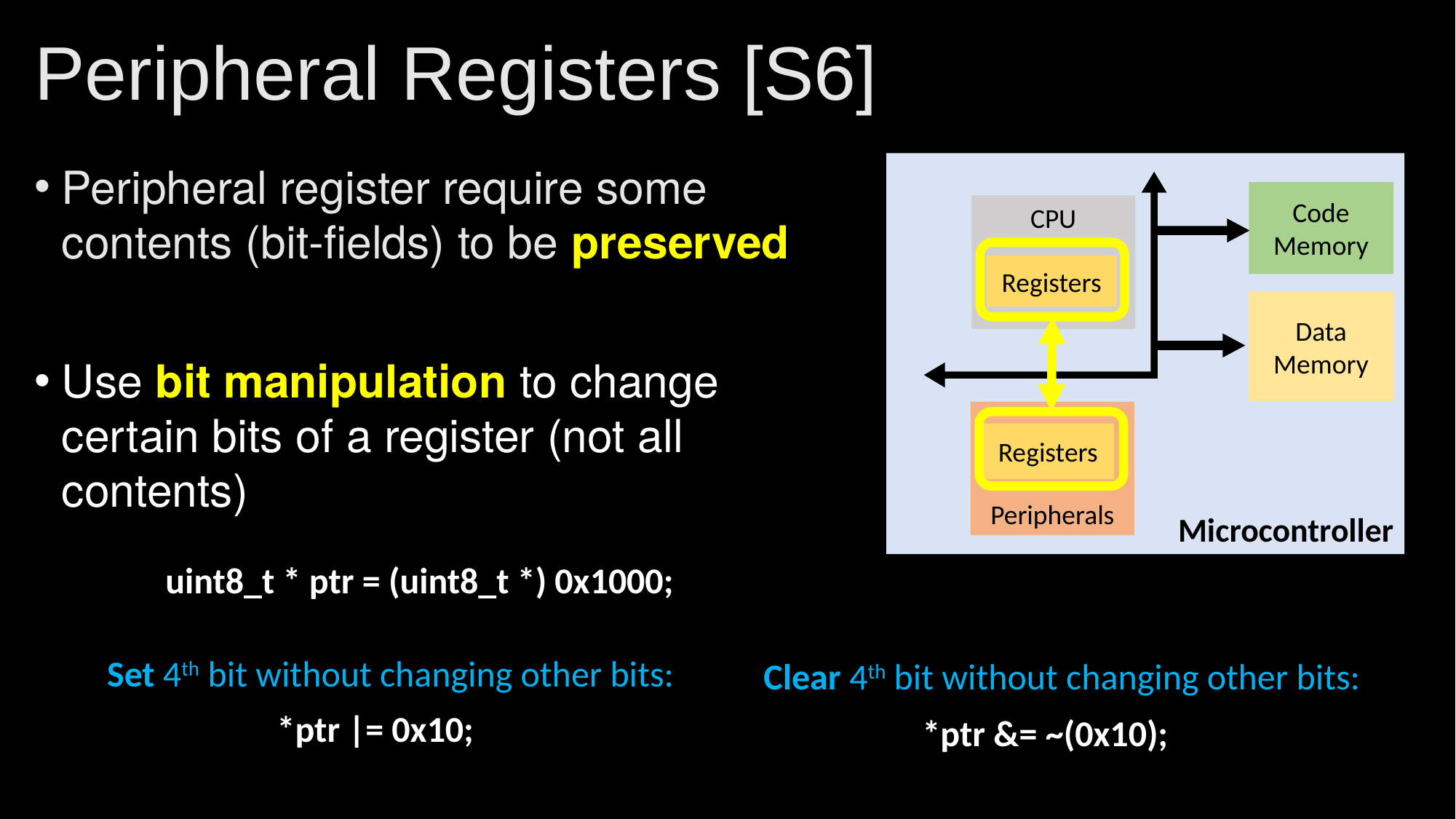

# Peripheral Registers [S6]
Peripheral register require some contents (bit-fields) to be preserved

Use bit manipulation to change certain bits of a register (not all contents)
Microcontroller

Code Memory

CPU

Registers
Data Memory

Peripherals

Registers
uint8_t * ptr = (uint8_t *) 0x1000;
Set 4th bit without changing other bits:
Clear 4th bit without changing other bits:
*ptr |= 0x10;
*ptr &= ~(0x10);